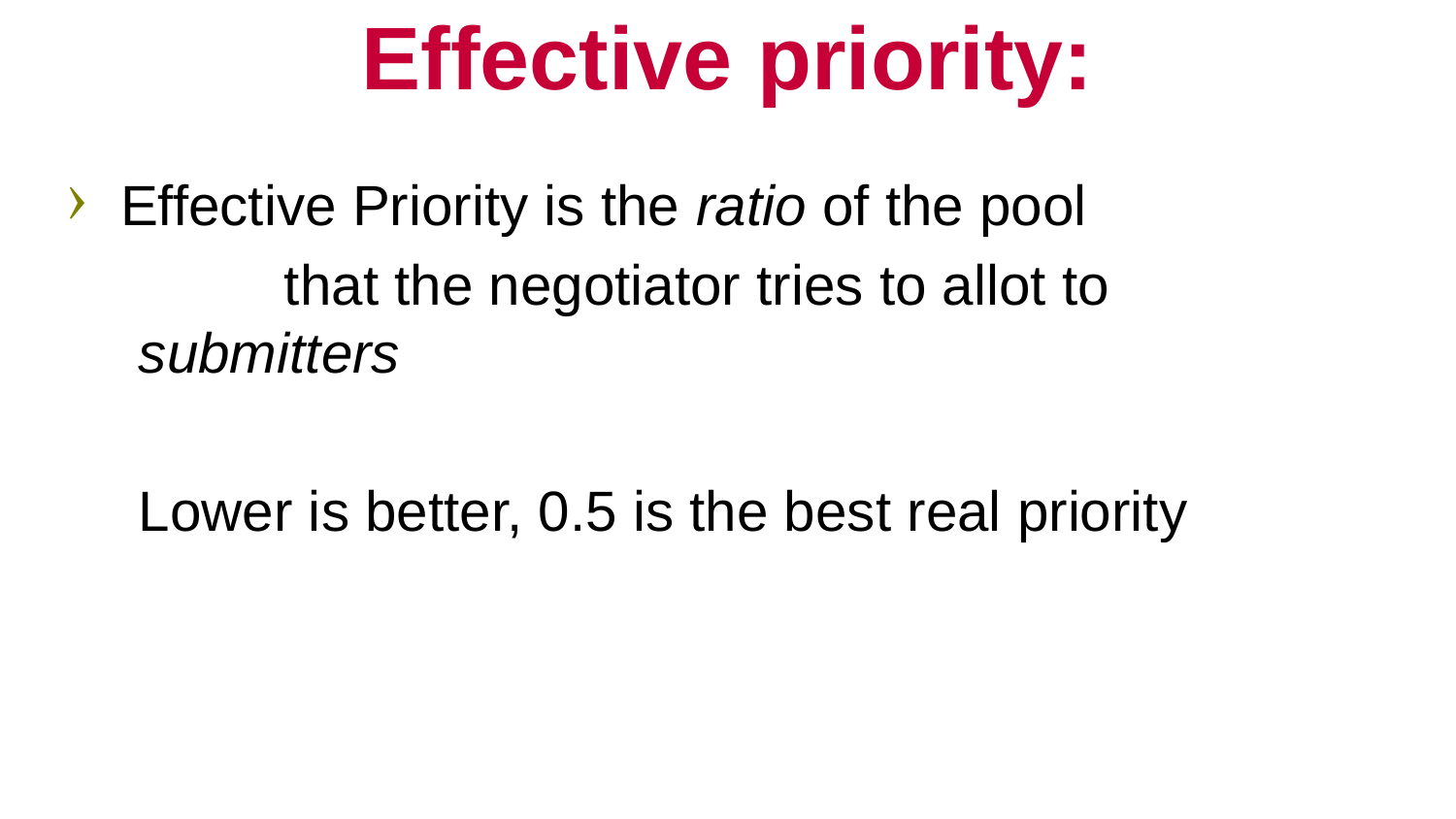

# Effective priority:
Effective Priority is the ratio of the pool
	that the negotiator tries to allot to submitters

Lower is better, 0.5 is the best real priority